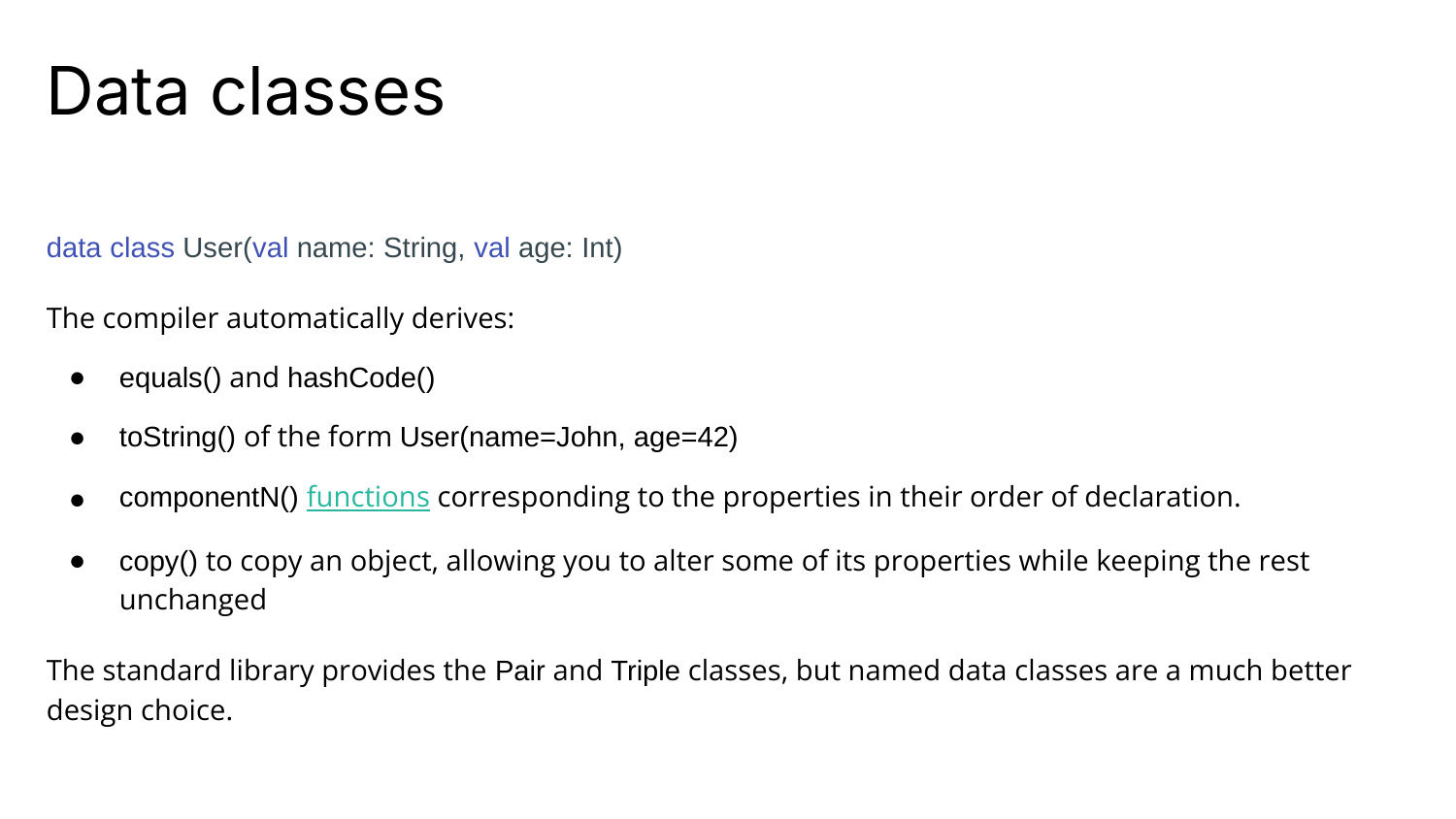

# Data classes
data class User(val name: String, val age: Int)
The compiler automatically derives:
equals() and hashCode()
toString() of the form User(name=John, age=42)
componentN() functions corresponding to the properties in their order of declaration.
copy() to copy an object, allowing you to alter some of its properties while keeping the rest unchanged
The standard library provides the Pair and Triple classes, but named data classes are a much better design choice.